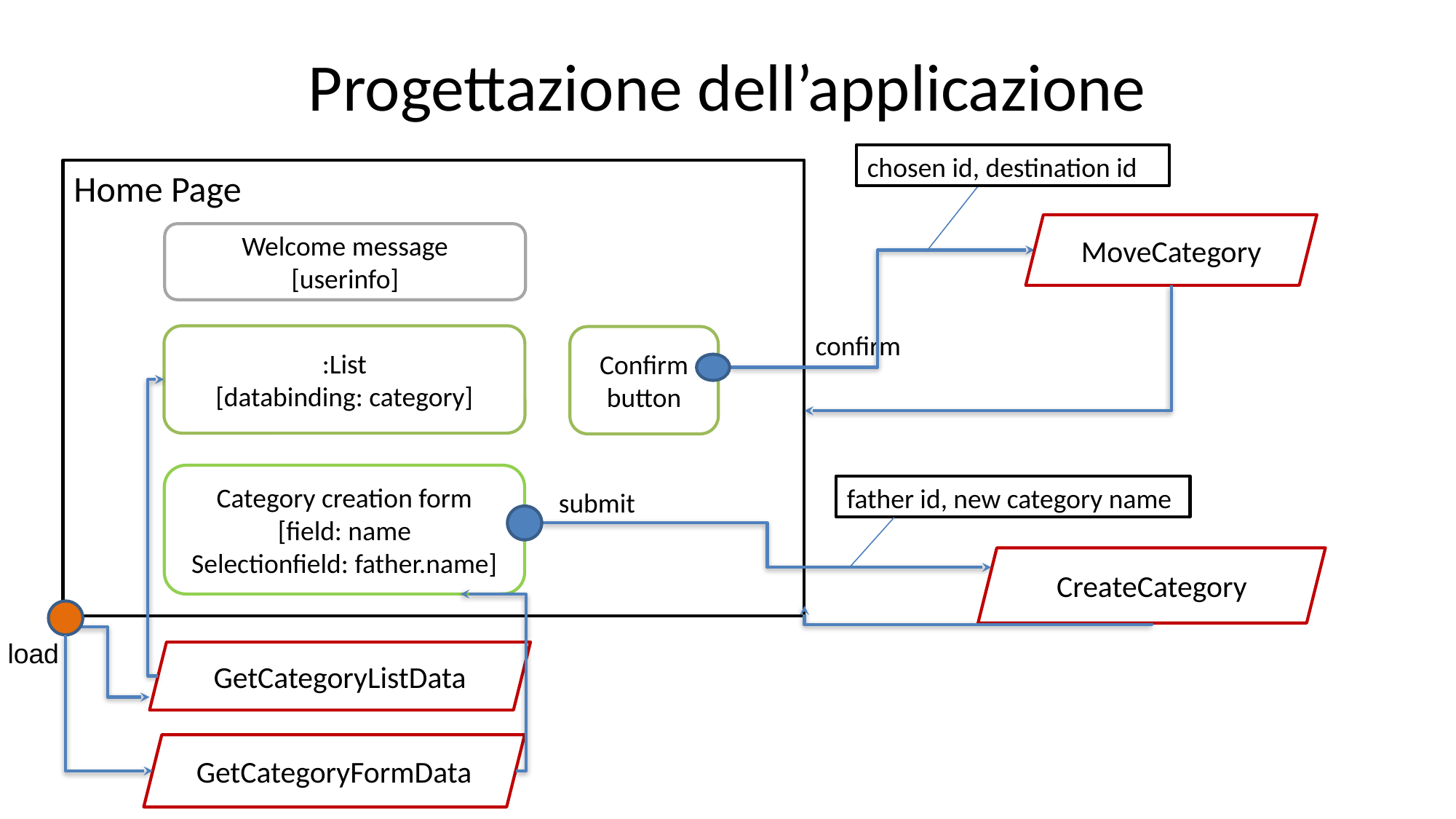

# Progettazione dell’applicazione
chosen id, destination id
Home Page
MoveCategory
Welcome message
[userinfo]
confirm
:List
[databinding: category]
Confirm button

Category creation form
[field: name
Selectionfield: father.name]
father id, new category name
submit

CreateCategory

load
GetCategoryListData
GetCategoryFormData